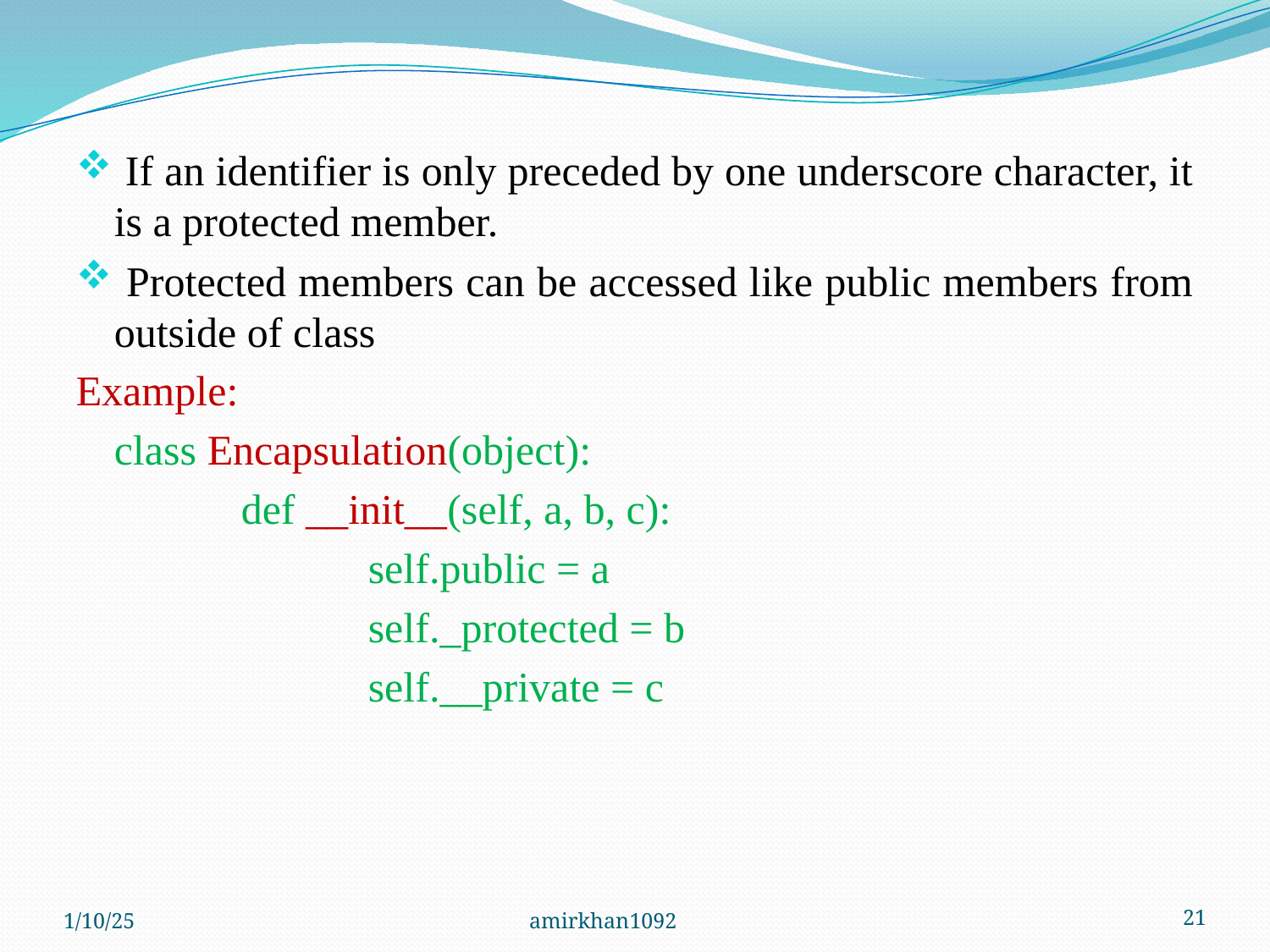

If an identifier is only preceded by one underscore character, it is a protected member.
 Protected members can be accessed like public members from outside of class
Example:
	class Encapsulation(object):
		def __init__(self, a, b, c):
			self.public = a
			self._protected = b
			self.__private = c
1/10/25
amirkhan1092
21